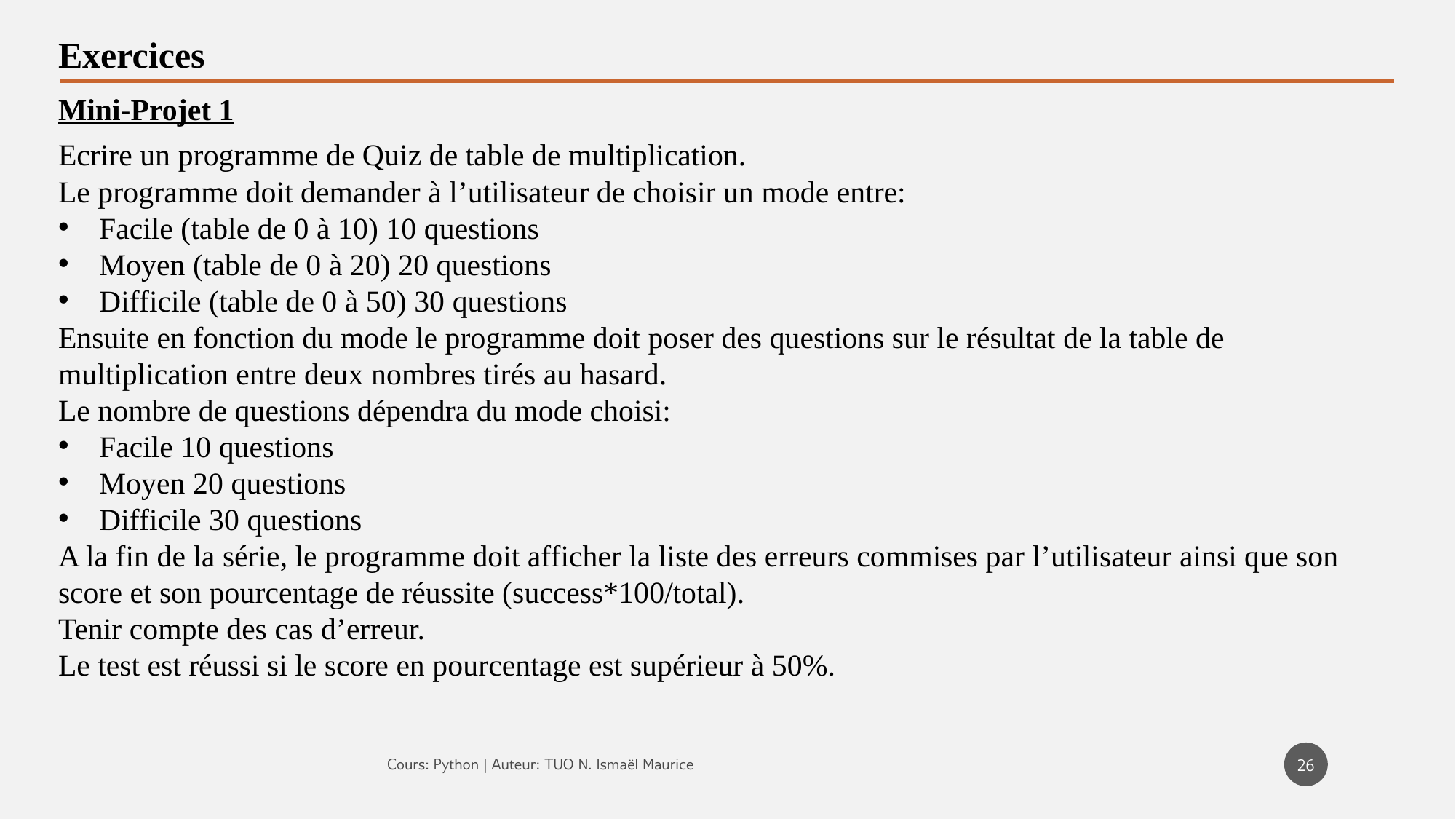

Exercices
Mini-Projet 1
Ecrire un programme de Quiz de table de multiplication.
Le programme doit demander à l’utilisateur de choisir un mode entre:
Facile (table de 0 à 10) 10 questions
Moyen (table de 0 à 20) 20 questions
Difficile (table de 0 à 50) 30 questions
Ensuite en fonction du mode le programme doit poser des questions sur le résultat de la table de multiplication entre deux nombres tirés au hasard.
Le nombre de questions dépendra du mode choisi:
Facile 10 questions
Moyen 20 questions
Difficile 30 questions
A la fin de la série, le programme doit afficher la liste des erreurs commises par l’utilisateur ainsi que son score et son pourcentage de réussite (success*100/total).
Tenir compte des cas d’erreur.
Le test est réussi si le score en pourcentage est supérieur à 50%.
26
Cours: Python | Auteur: TUO N. Ismaël Maurice